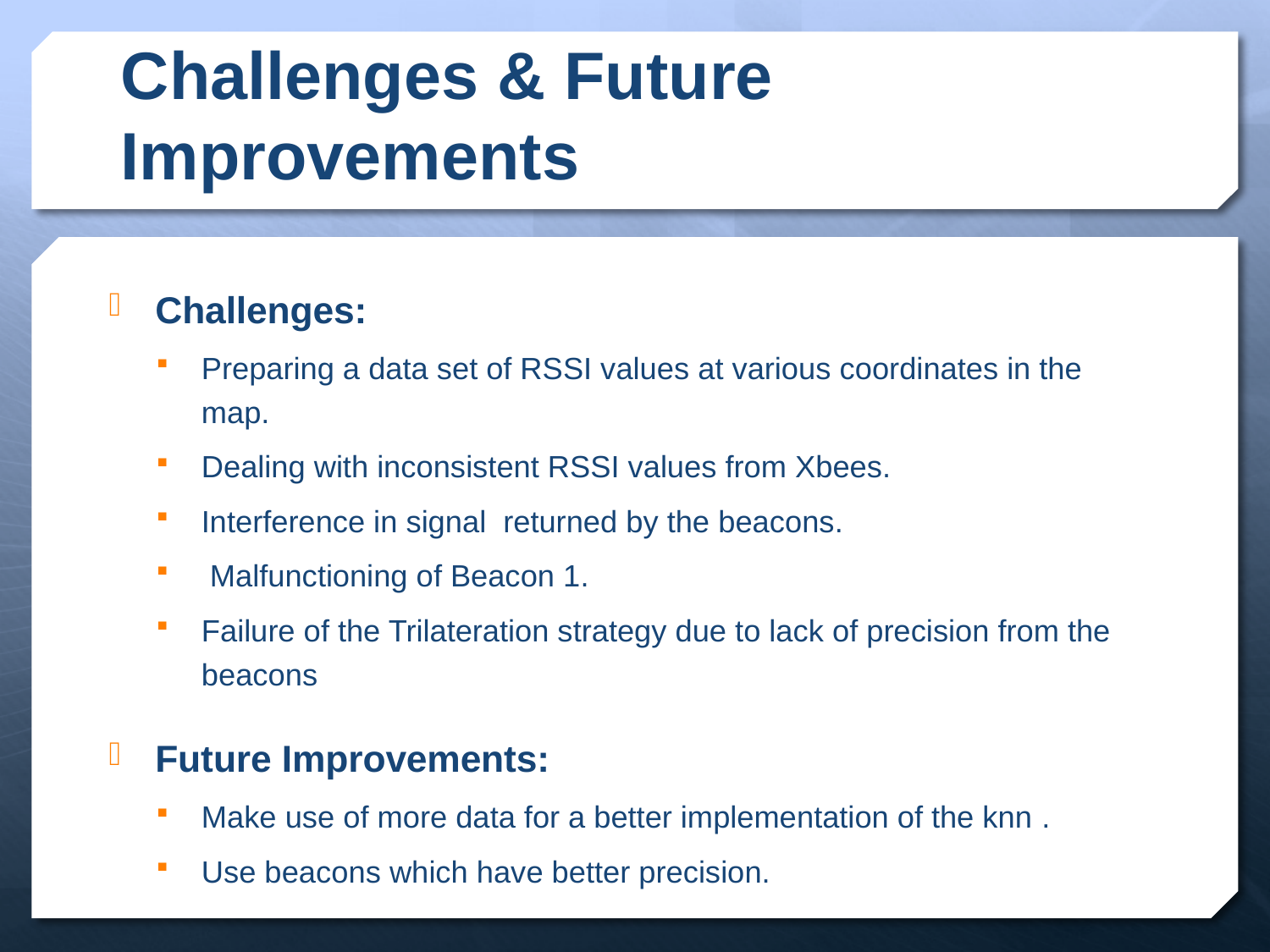

# Challenges & Future Improvements
Challenges:
Preparing a data set of RSSI values at various coordinates in the map.
Dealing with inconsistent RSSI values from Xbees.
Interference in signal  returned by the beacons.
 Malfunctioning of Beacon 1.
Failure of the Trilateration strategy due to lack of precision from the beacons
Future Improvements:
Make use of more data for a better implementation of the knn .
Use beacons which have better precision.